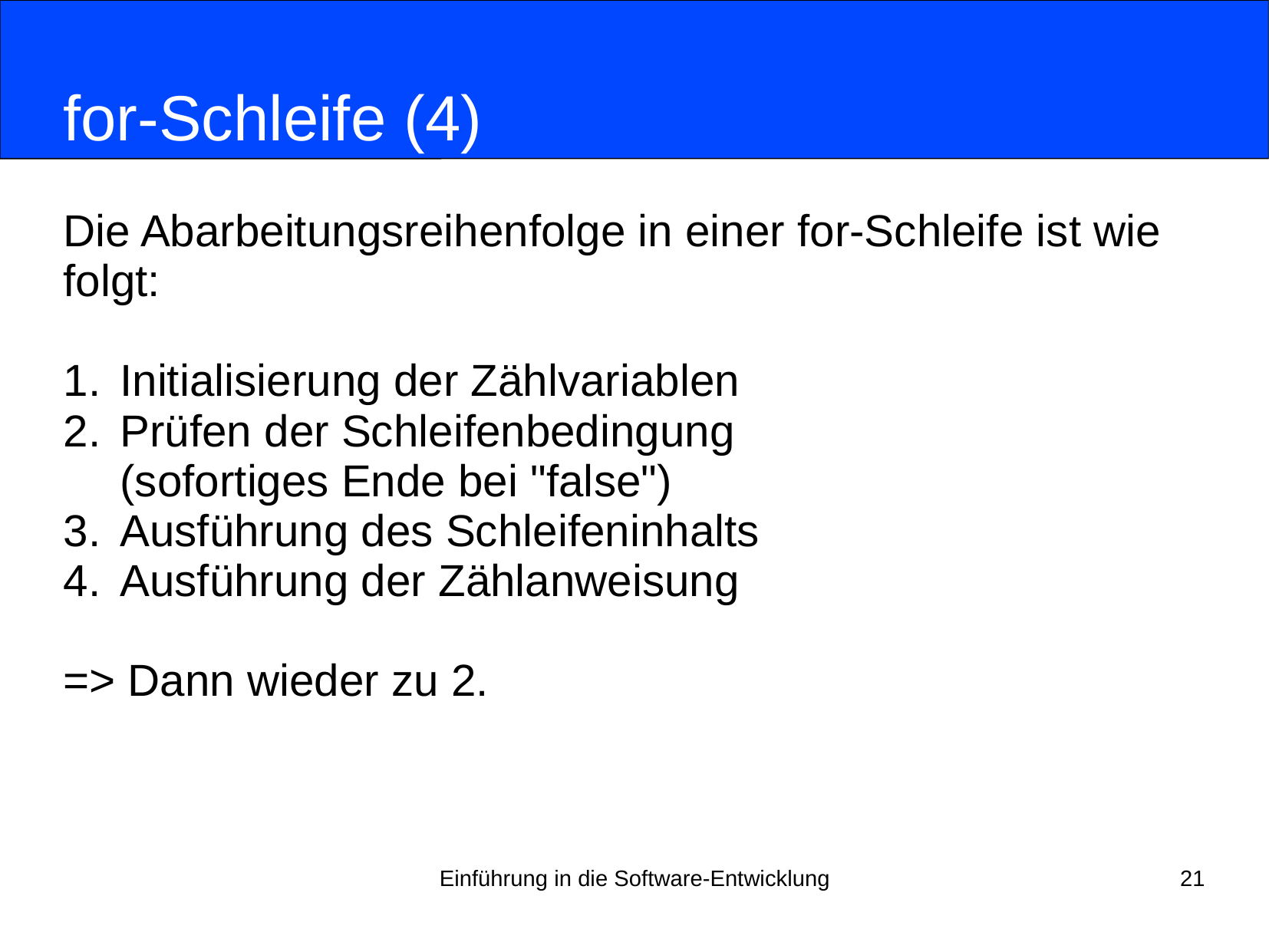

# for-Schleife (4)
Die Abarbeitungsreihenfolge in einer for-Schleife ist wie
folgt:

Initialisierung der Zählvariablen
Prüfen der Schleifenbedingung
(sofortiges Ende bei "false")
Ausführung des Schleifeninhalts
Ausführung der Zählanweisung

=> Dann wieder zu 2.

Einführung in die Software-Entwicklung
21